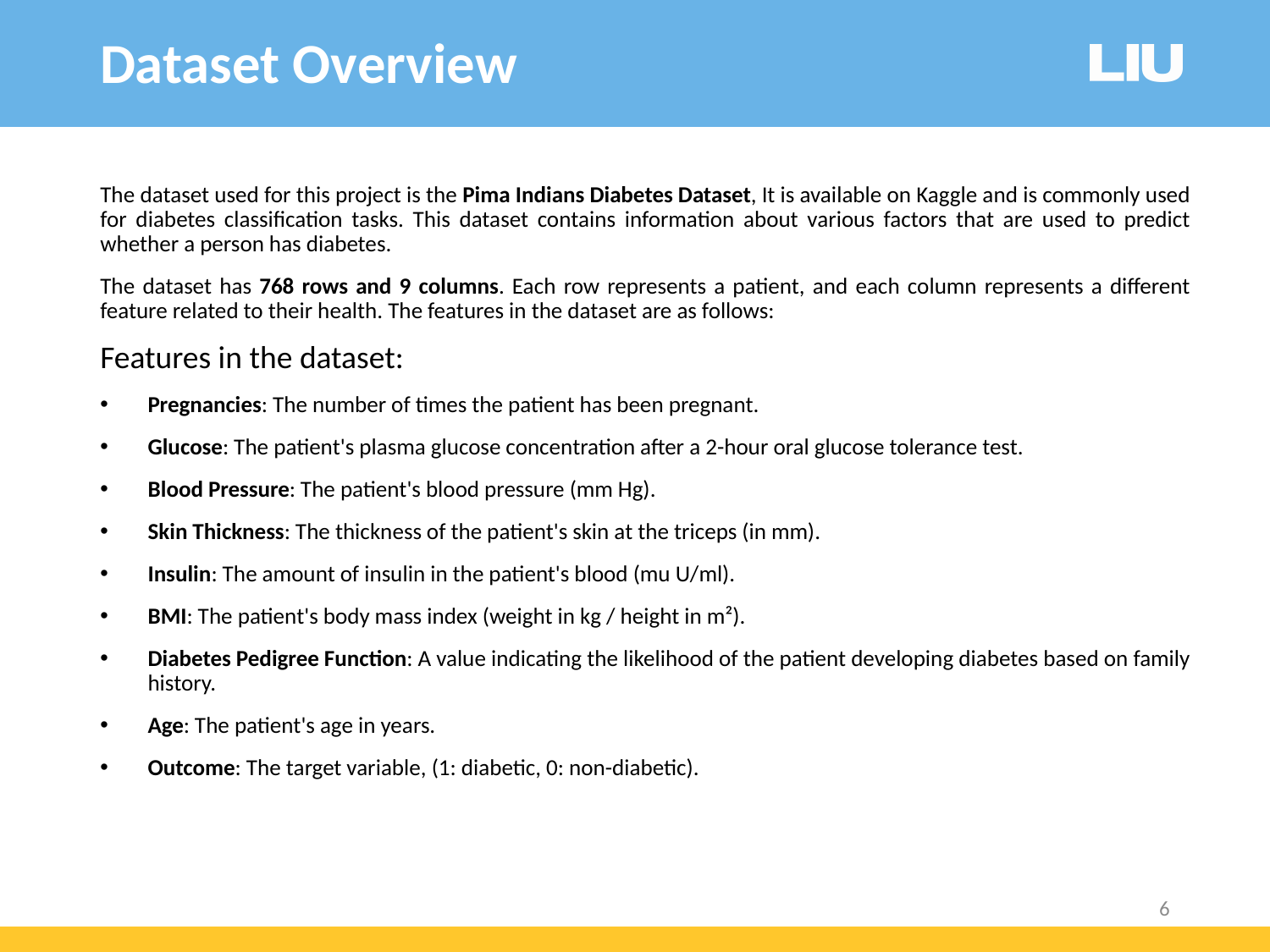

Dataset Overview
The dataset used for this project is the Pima Indians Diabetes Dataset, It is available on Kaggle and is commonly used for diabetes classification tasks. This dataset contains information about various factors that are used to predict whether a person has diabetes.
The dataset has 768 rows and 9 columns. Each row represents a patient, and each column represents a different feature related to their health. The features in the dataset are as follows:
Features in the dataset:
Pregnancies: The number of times the patient has been pregnant.
Glucose: The patient's plasma glucose concentration after a 2-hour oral glucose tolerance test.
Blood Pressure: The patient's blood pressure (mm Hg).
Skin Thickness: The thickness of the patient's skin at the triceps (in mm).
Insulin: The amount of insulin in the patient's blood (mu U/ml).
BMI: The patient's body mass index (weight in kg / height in m²).
Diabetes Pedigree Function: A value indicating the likelihood of the patient developing diabetes based on family history.
Age: The patient's age in years.
Outcome: The target variable, (1: diabetic, 0: non-diabetic).

6